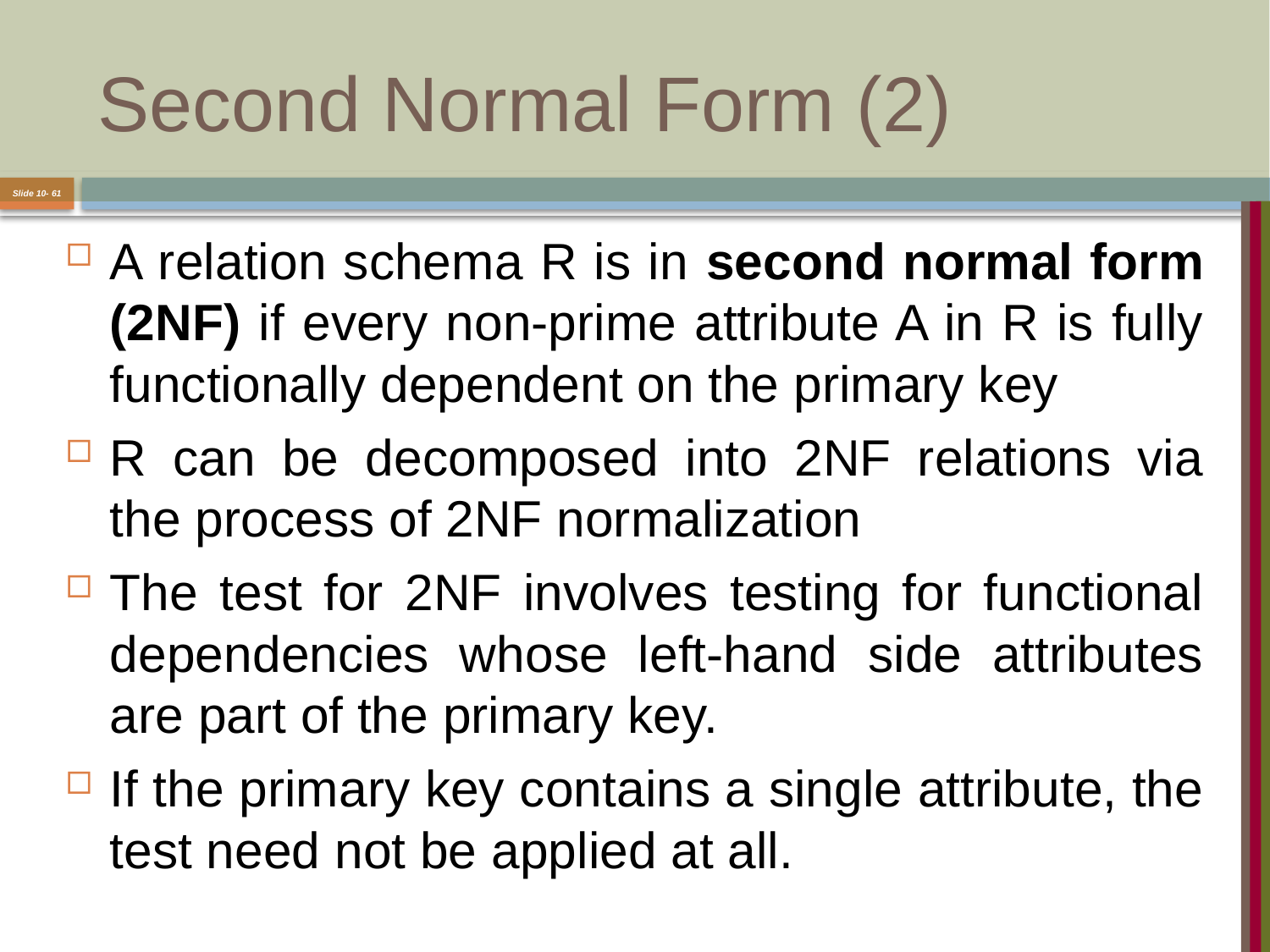

# Second Normal Form (2)
Slide 10- 61
A relation schema R is in second normal form (2NF) if every non-prime attribute A in R is fully functionally dependent on the primary key
R can be decomposed into 2NF relations via the process of 2NF normalization
The test for 2NF involves testing for functional dependencies whose left-hand side attributes are part of the primary key.
If the primary key contains a single attribute, the test need not be applied at all.